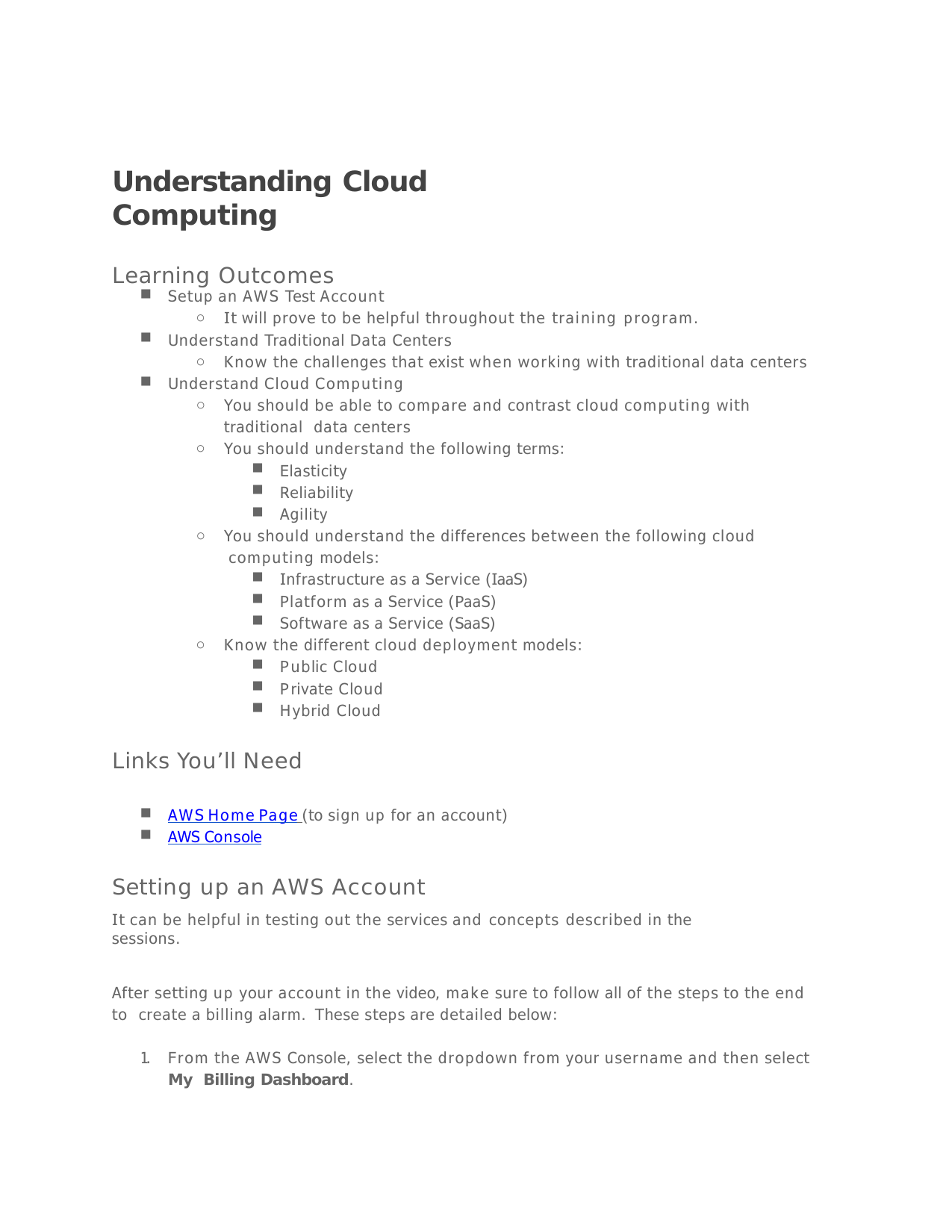

Understanding Cloud Computing
Learning Outcomes
Setup an AWS Test Account
It will prove to be helpful throughout the training program.
Understand Traditional Data Centers
Know the challenges that exist when working with traditional data centers
Understand Cloud Computing
You should be able to compare and contrast cloud computing with traditional  data centers
You should understand the following terms:
Elasticity
Reliability
Agility
You should understand the differences between the following cloud  computing models:
Infrastructure as a Service (IaaS)
Platform as a Service (PaaS)
Software as a Service (SaaS)
Know the different cloud deployment models:
Public Cloud
Private Cloud
Hybrid Cloud

Links You’ll Need

AWS Home Page (to sign up for an account)
AWS Console

Setting up an AWS Account
It can be helpful in testing out the services and concepts described in the sessions.

After setting up your account in the video, make sure to follow all of the steps to the end to  create a billing alarm. These steps are detailed below:

1.	From the AWS Console, select the dropdown from your username and then select My  Billing Dashboard.
2